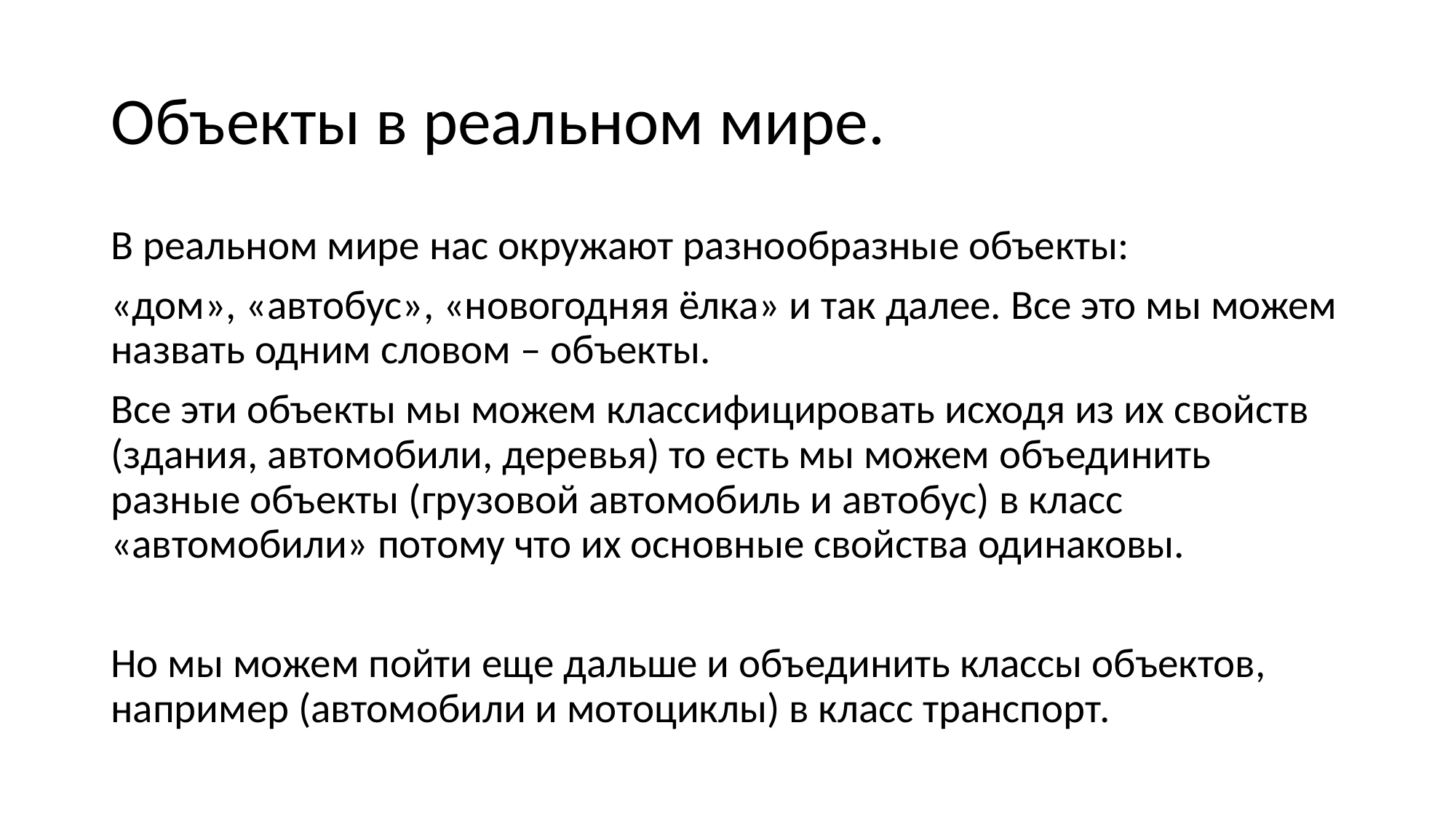

# Объекты в реальном мире.
В реальном мире нас окружают разнообразные объекты:
«дом», «автобус», «новогодняя ёлка» и так далее. Все это мы можем назвать одним словом – объекты.
Все эти объекты мы можем классифицировать исходя из их свойств (здания, автомобили, деревья) то есть мы можем объединить разные объекты (грузовой автомобиль и автобус) в класс «автомобили» потому что их основные свойства одинаковы.

Но мы можем пойти еще дальше и объединить классы объектов, например (автомобили и мотоциклы) в класс транспорт.